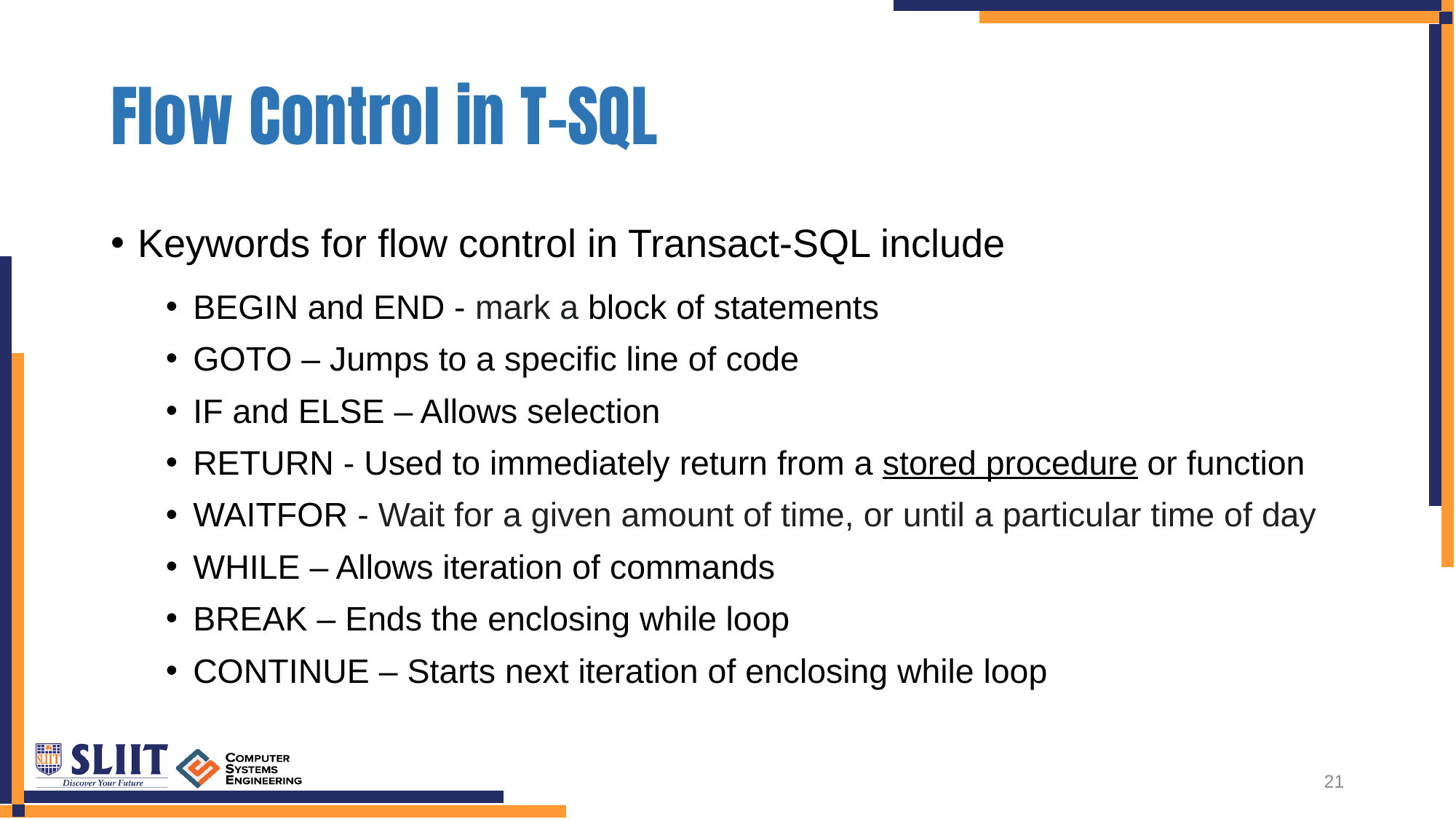

# Flow Control in T-SQL
Keywords for flow control in Transact-SQL include
BEGIN and END - mark a block of statements
GOTO – Jumps to a specific line of code
IF and ELSE – Allows selection
RETURN - Used to immediately return from a stored procedure or function
WAITFOR - Wait for a given amount of time, or until a particular time of day
WHILE – Allows iteration of commands
BREAK – Ends the enclosing while loop
CONTINUE – Starts next iteration of enclosing while loop

21